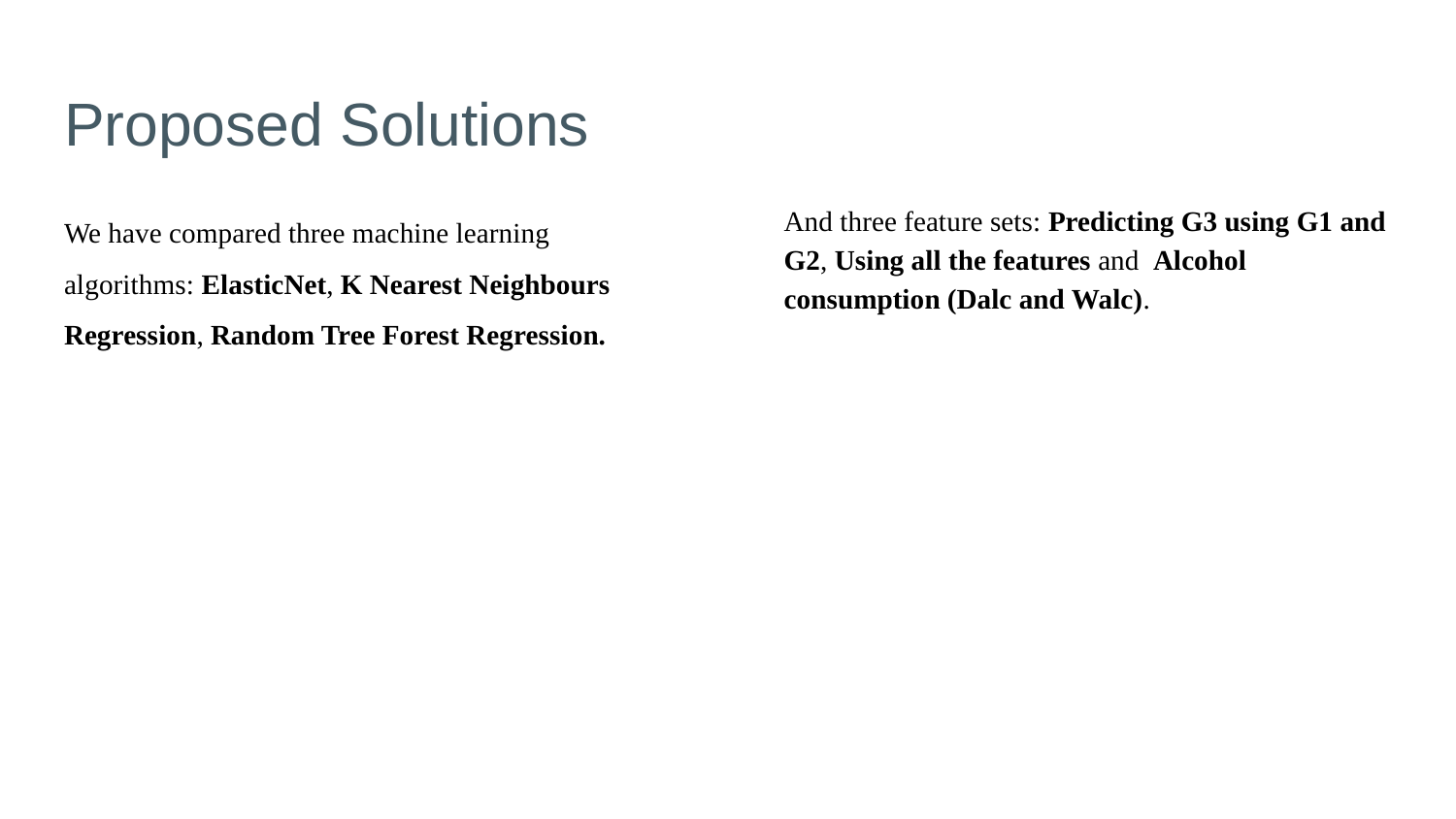

# Proposed Solutions
We have compared three machine learning algorithms: ElasticNet, K Nearest Neighbours Regression, Random Tree Forest Regression.
And three feature sets: Predicting G3 using G1 and G2, Using all the features and  Alcohol consumption (Dalc and Walc).